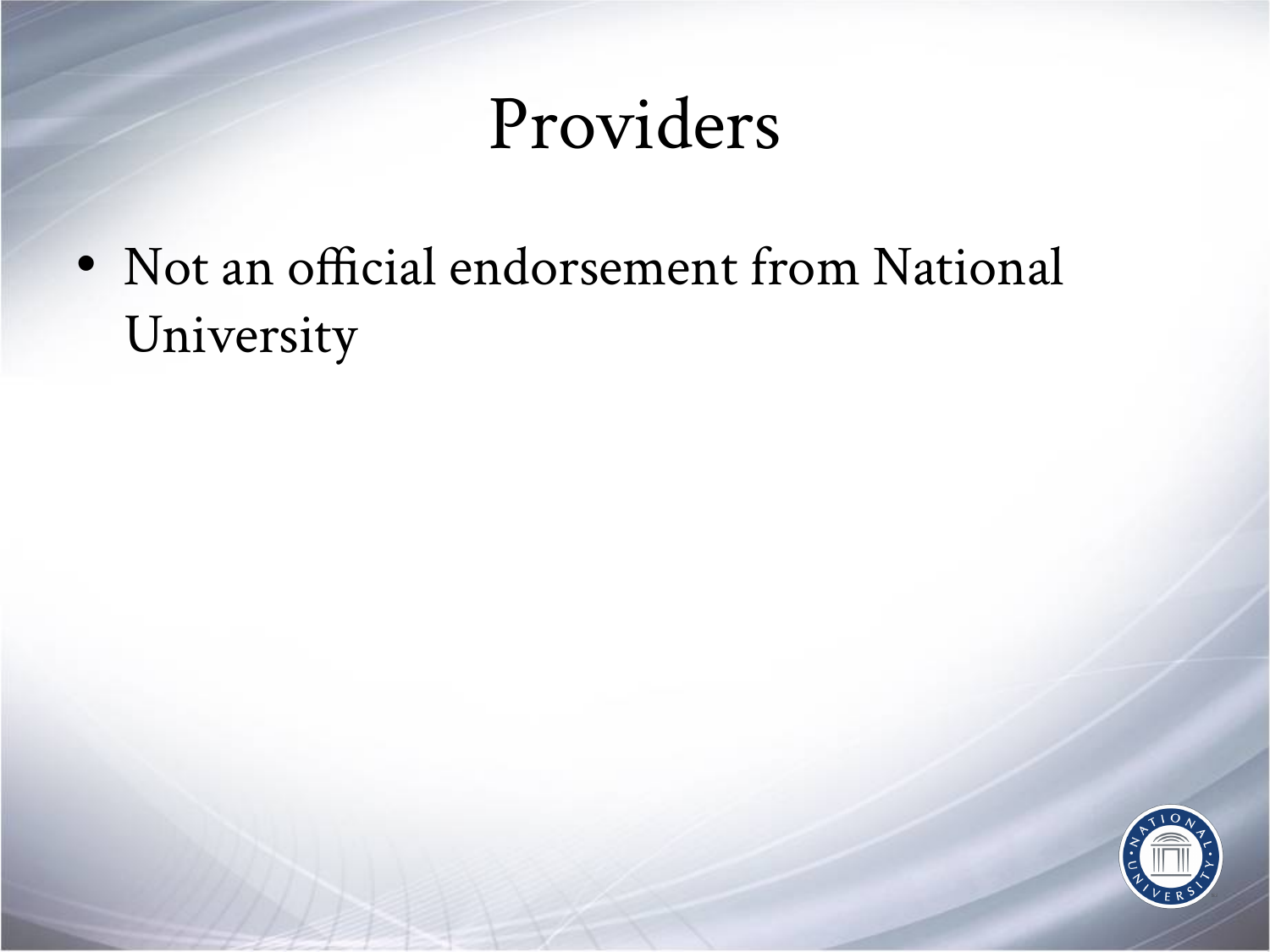

# Providers
Not an official endorsement from National University